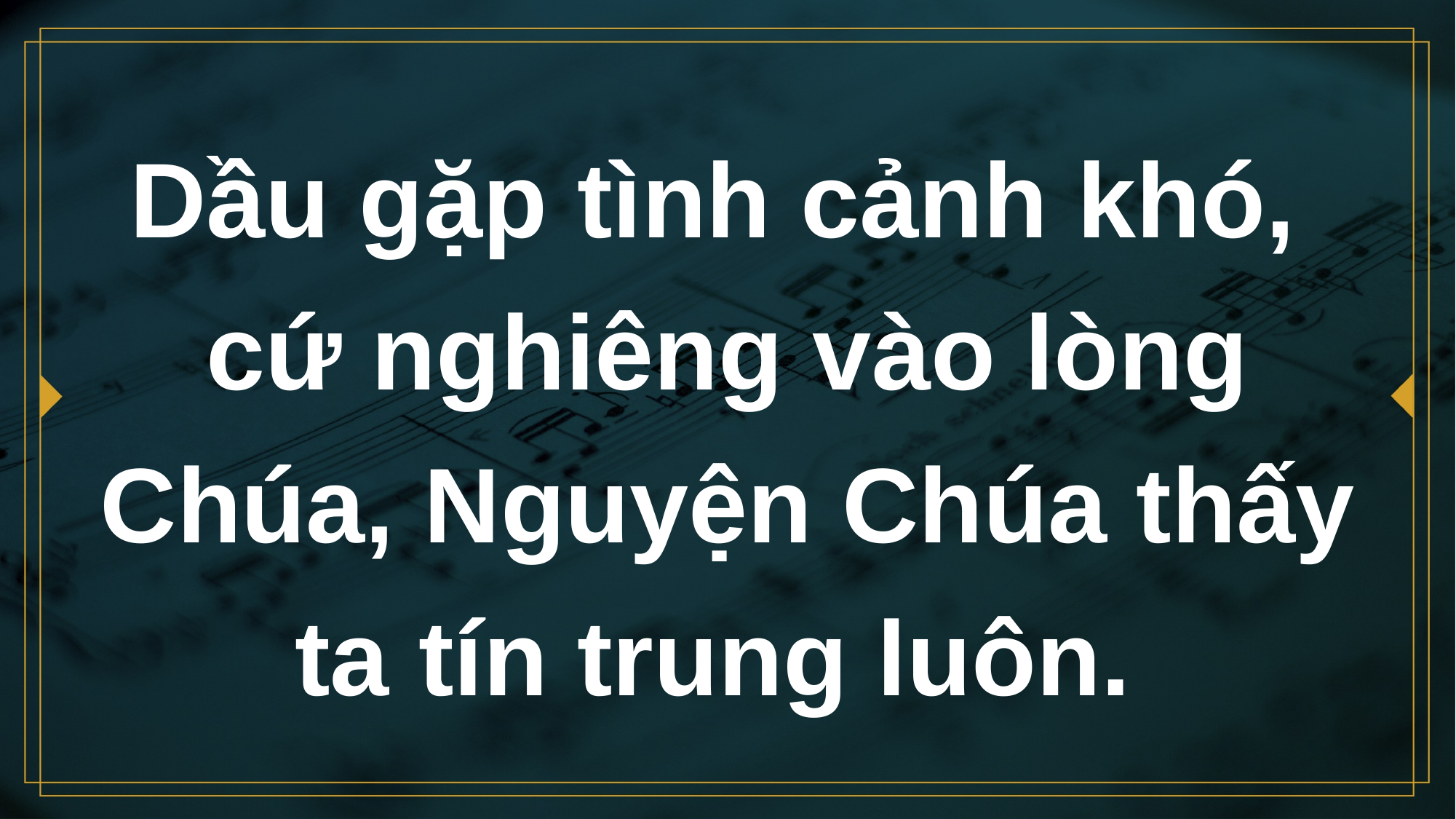

# Dầu gặp tình cảnh khó, cứ nghiêng vào lòng Chúa, Nguyện Chúa thấy ta tín trung luôn.